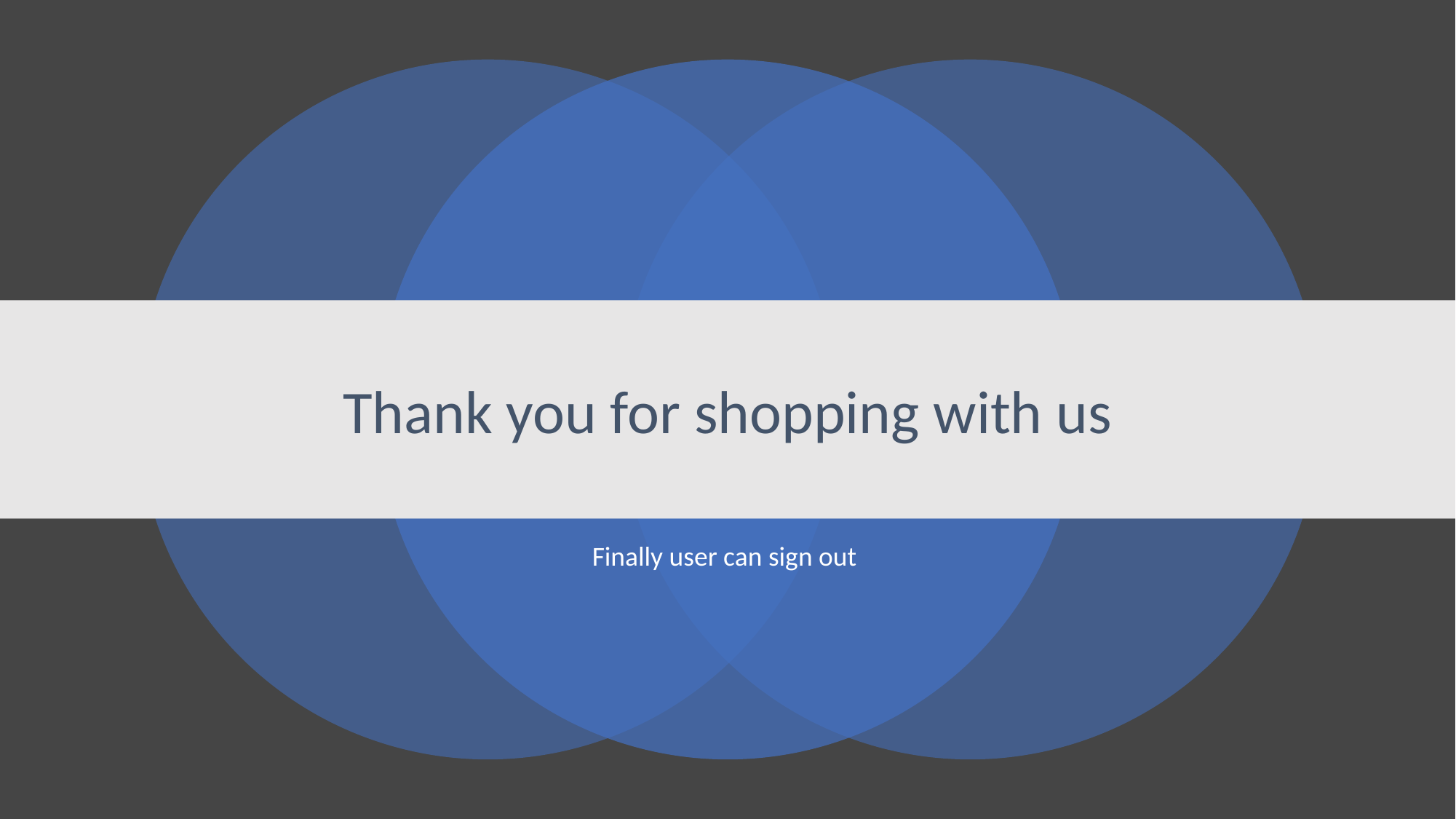

# Thank you for shopping with us
Finally user can sign out